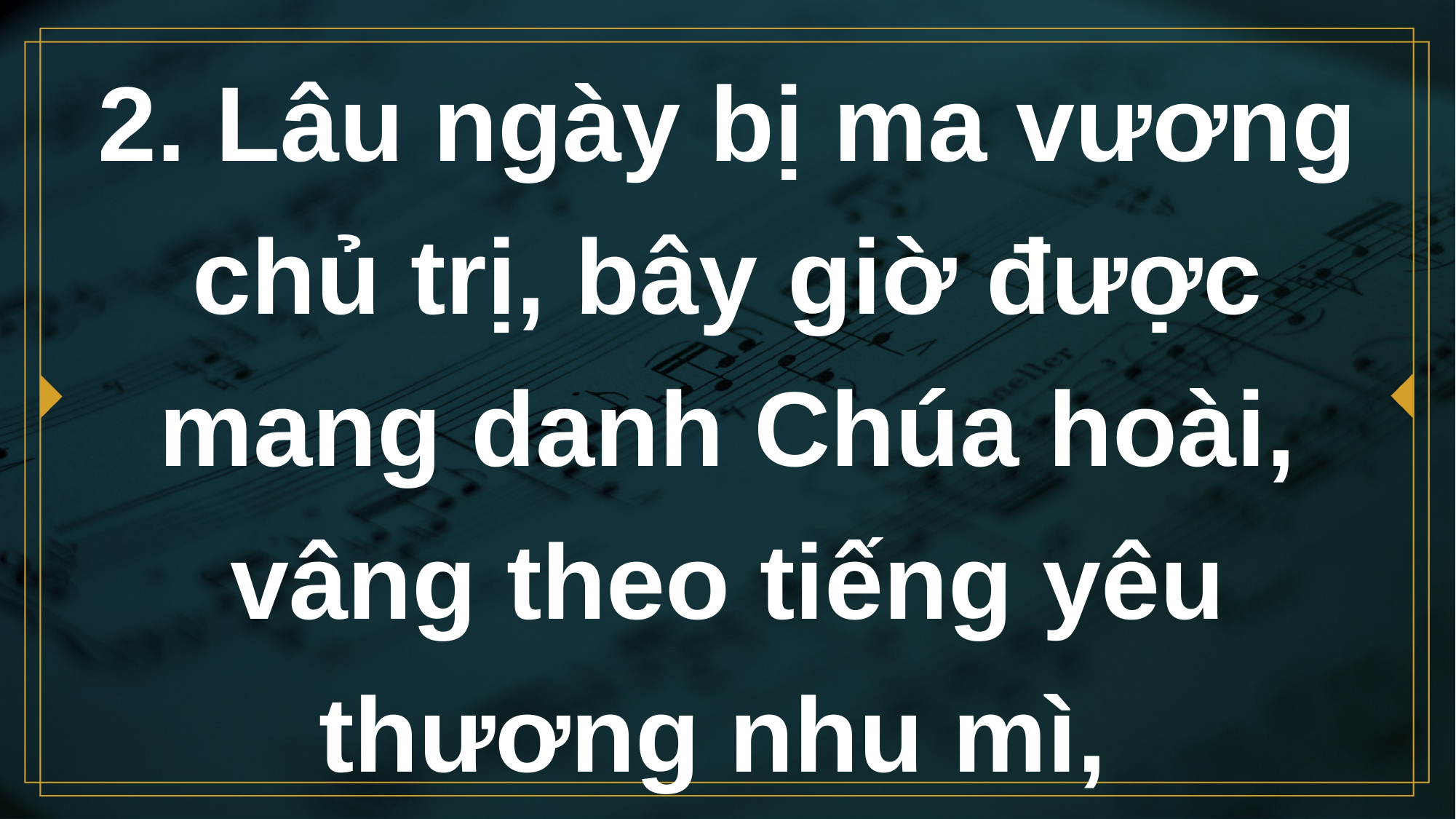

# 2. Lâu ngày bị ma vương chủ trị, bây giờ được mang danh Chúa hoài, vâng theo tiếng yêu thương nhu mì,